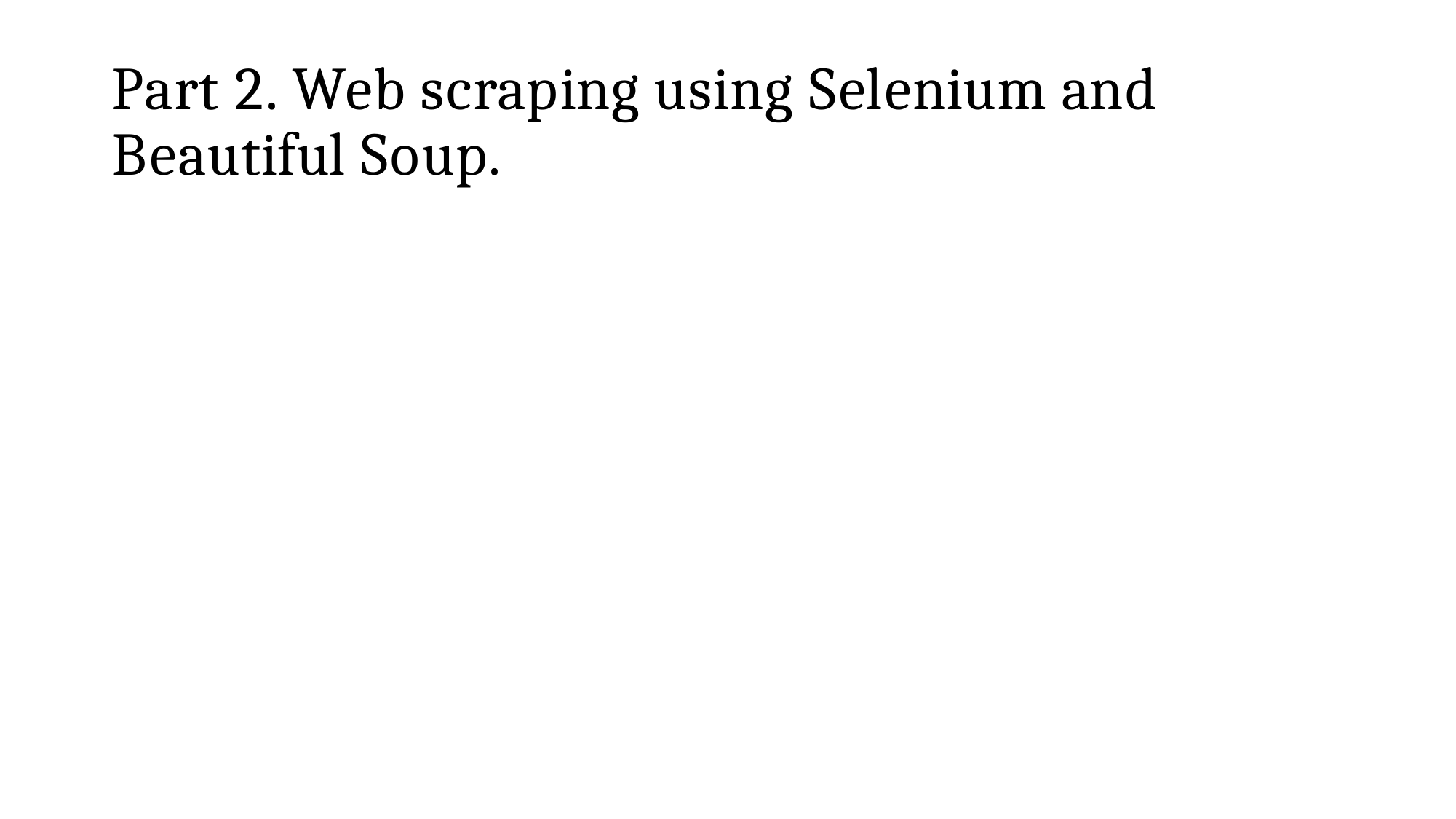

# Part 2. Web scraping using Selenium and Beautiful Soup.